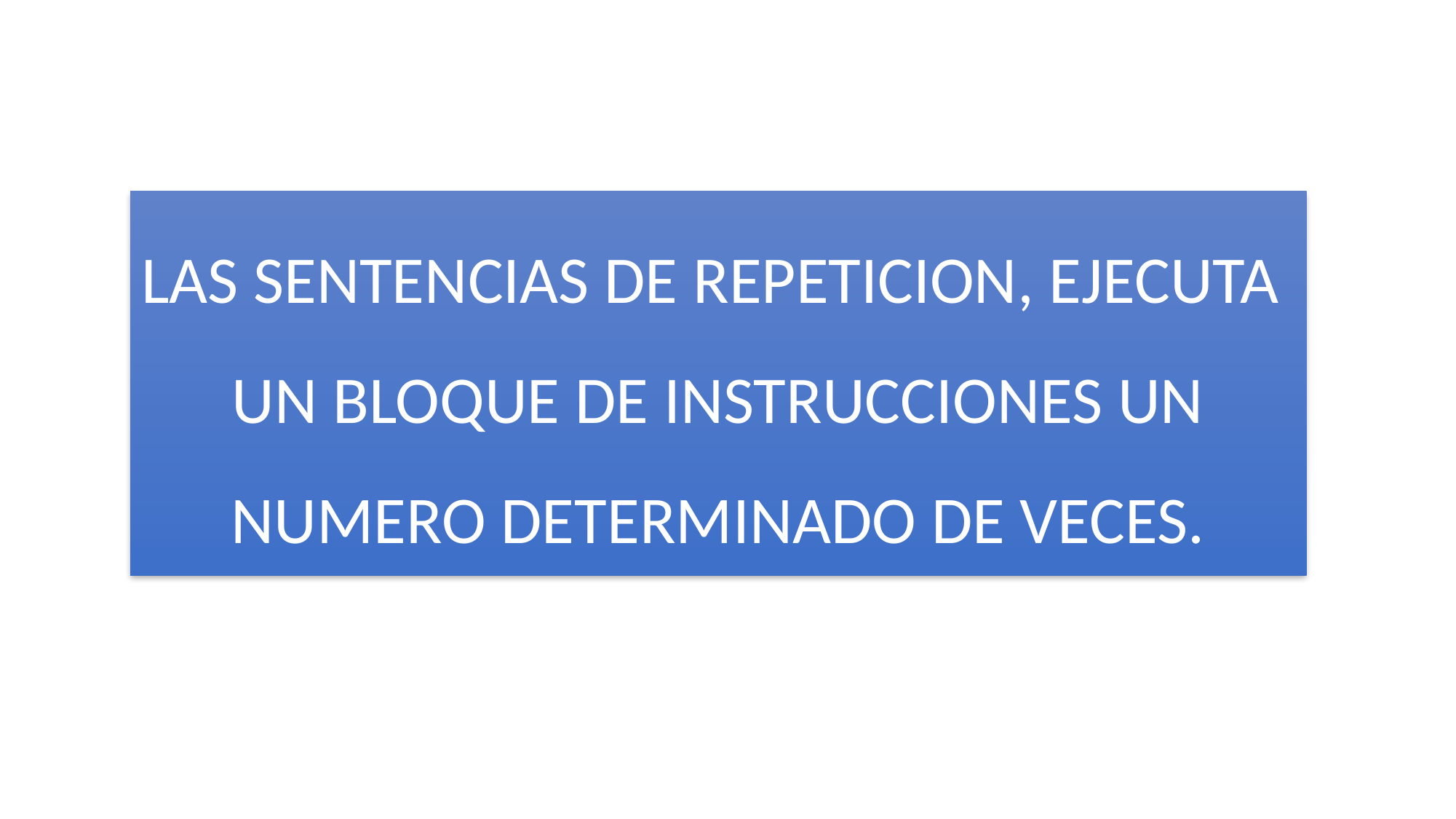

LAS SENTENCIAS DE REPETICION, EJECUTA  UN BLOQUE DE INSTRUCCIONES UN NUMERO DETERMINADO DE VECES.